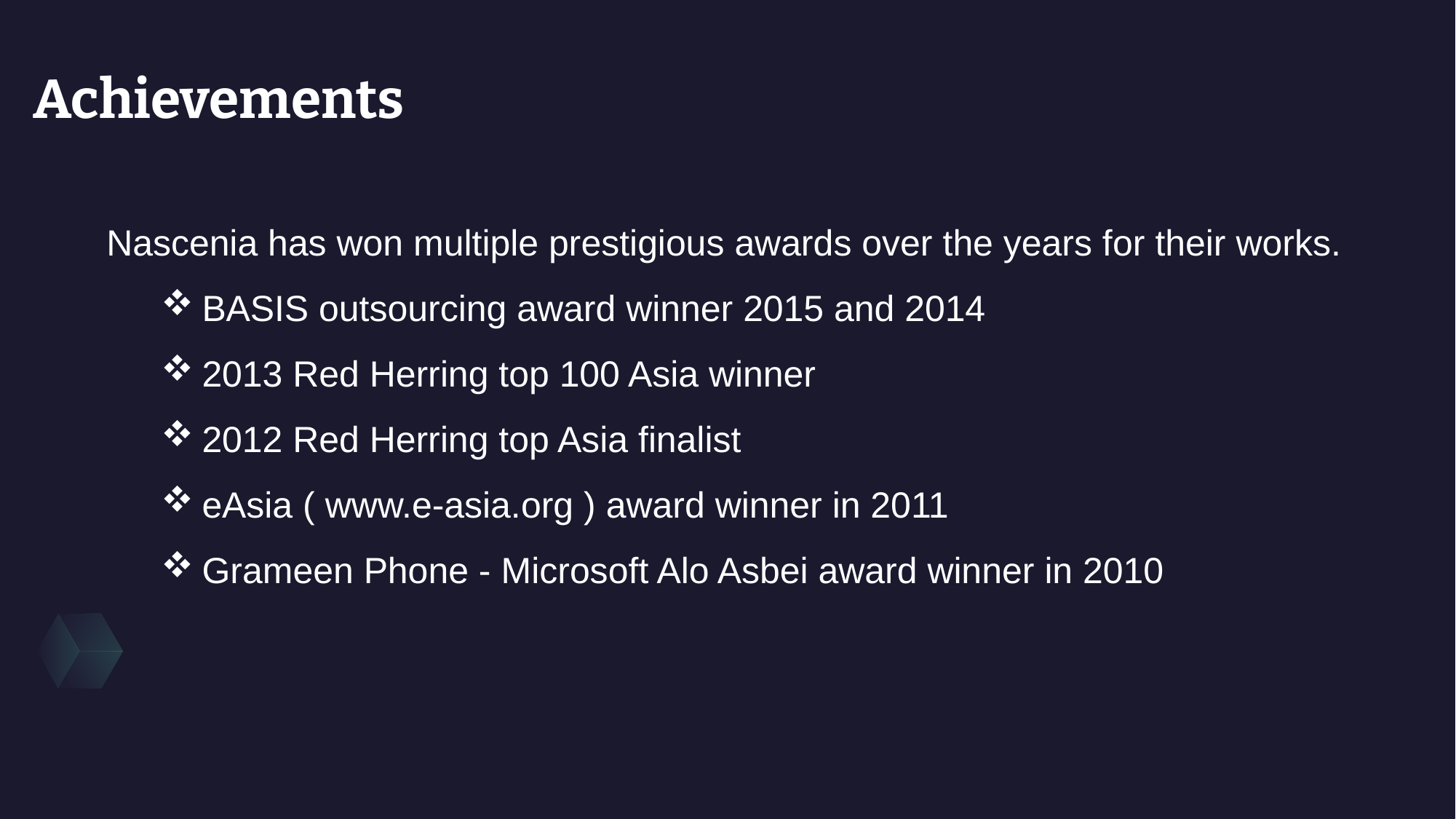

Achievements
Nascenia has won multiple prestigious awards over the years for their works.
BASIS outsourcing award winner 2015 and 2014
2013 Red Herring top 100 Asia winner
2012 Red Herring top Asia finalist
eAsia ( www.e-asia.org ) award winner in 2011
Grameen Phone - Microsoft Alo Asbei award winner in 2010